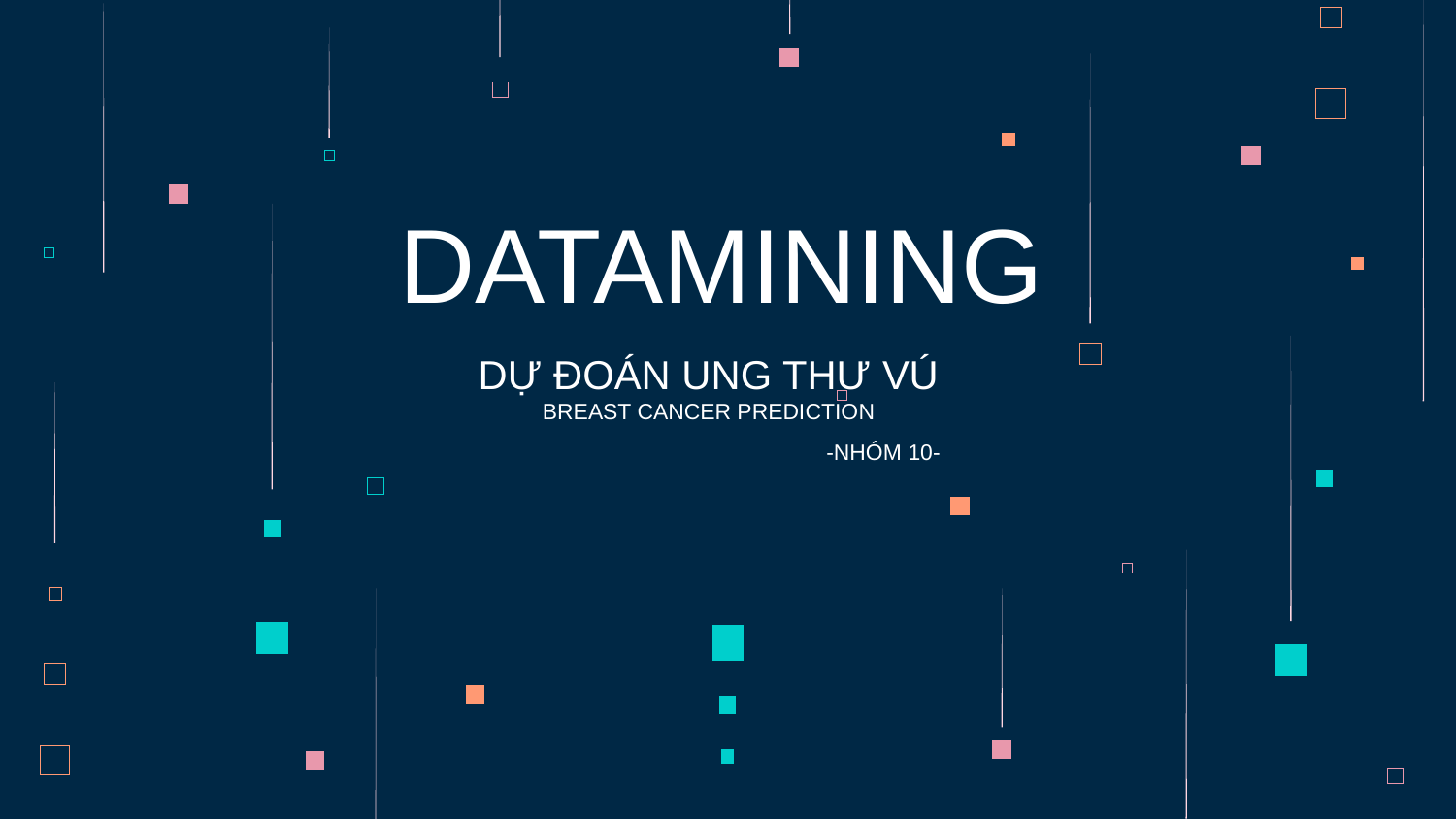

# DATAMINING

DỰ ĐOÁN UNG THƯ VÚ
BREAST CANCER PREDICTION

-NHÓM 10-